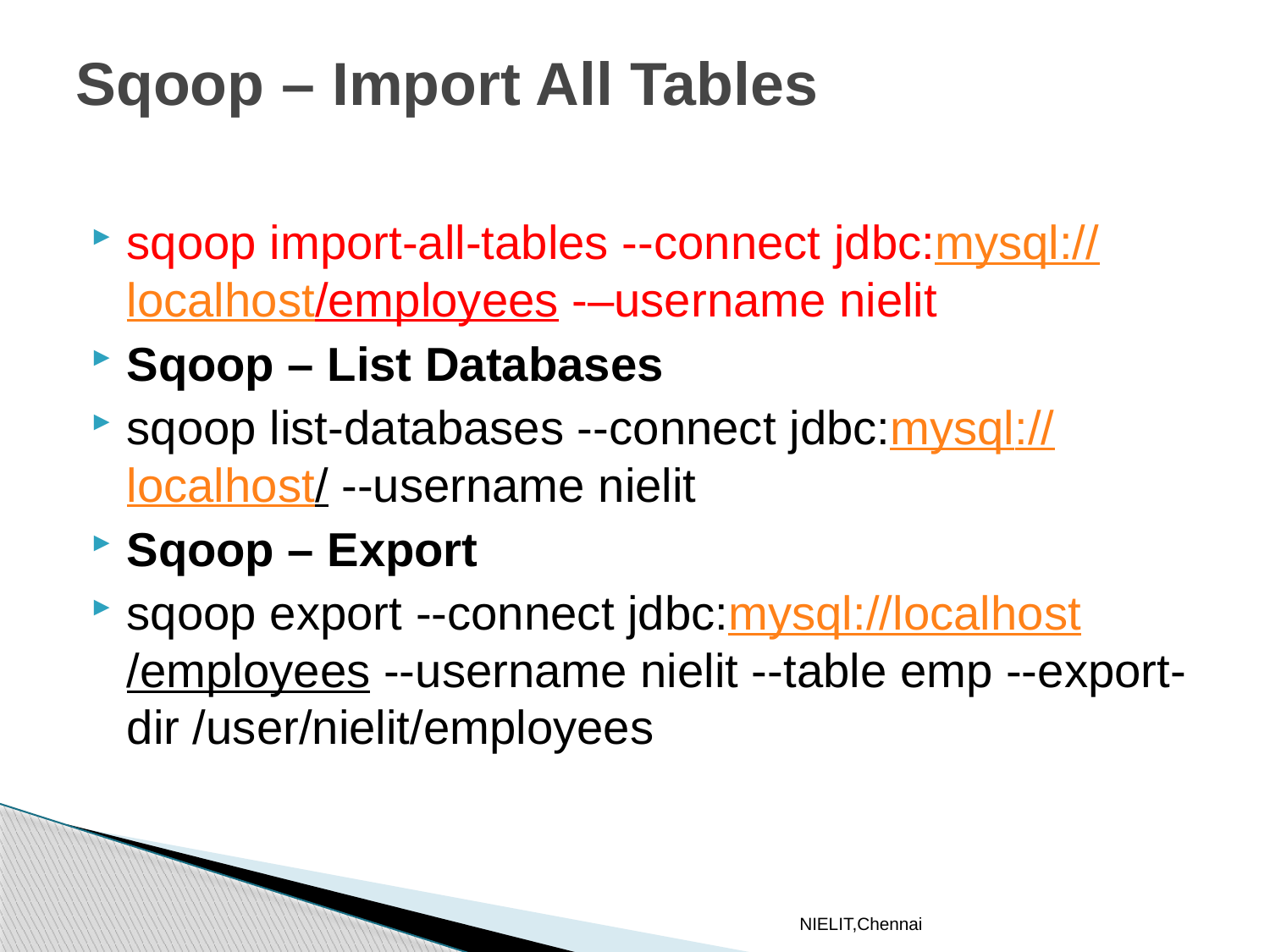

# Sqoop – Import All Tables
sqoop import-all-tables --connect jdbc:mysql://localhost/employees -–username nielit
Sqoop – List Databases
sqoop list-databases --connect jdbc:mysql://localhost/ --username nielit
Sqoop – Export
sqoop export --connect jdbc:mysql://localhost/employees --username nielit --table emp --export-dir /user/nielit/employees
NIELIT,Chennai